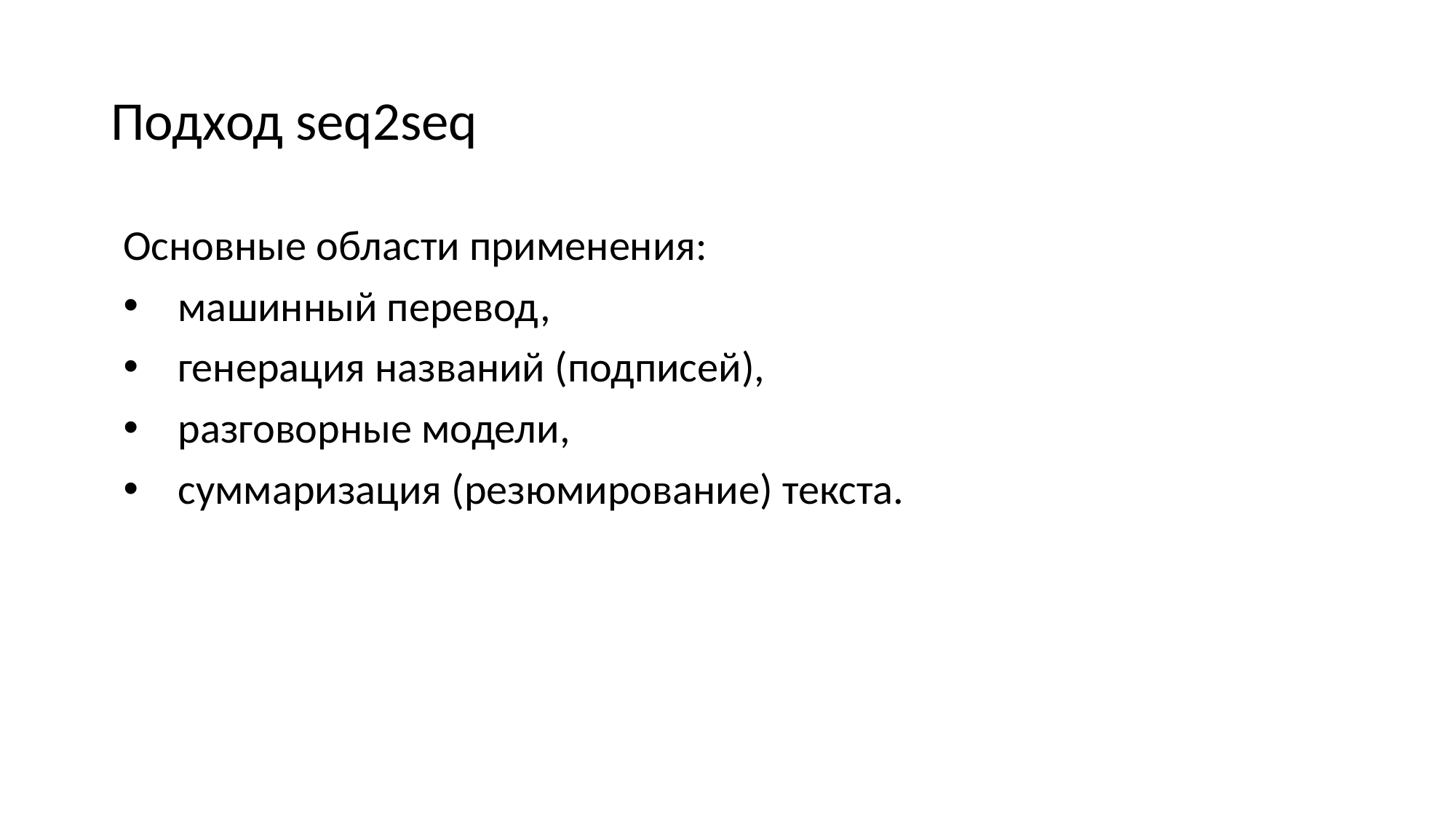

# Подход seq2seq
Основные области применения:
машинный перевод,
генерация названий (подписей),
разговорные модели,
суммаризация (резюмирование) текста.